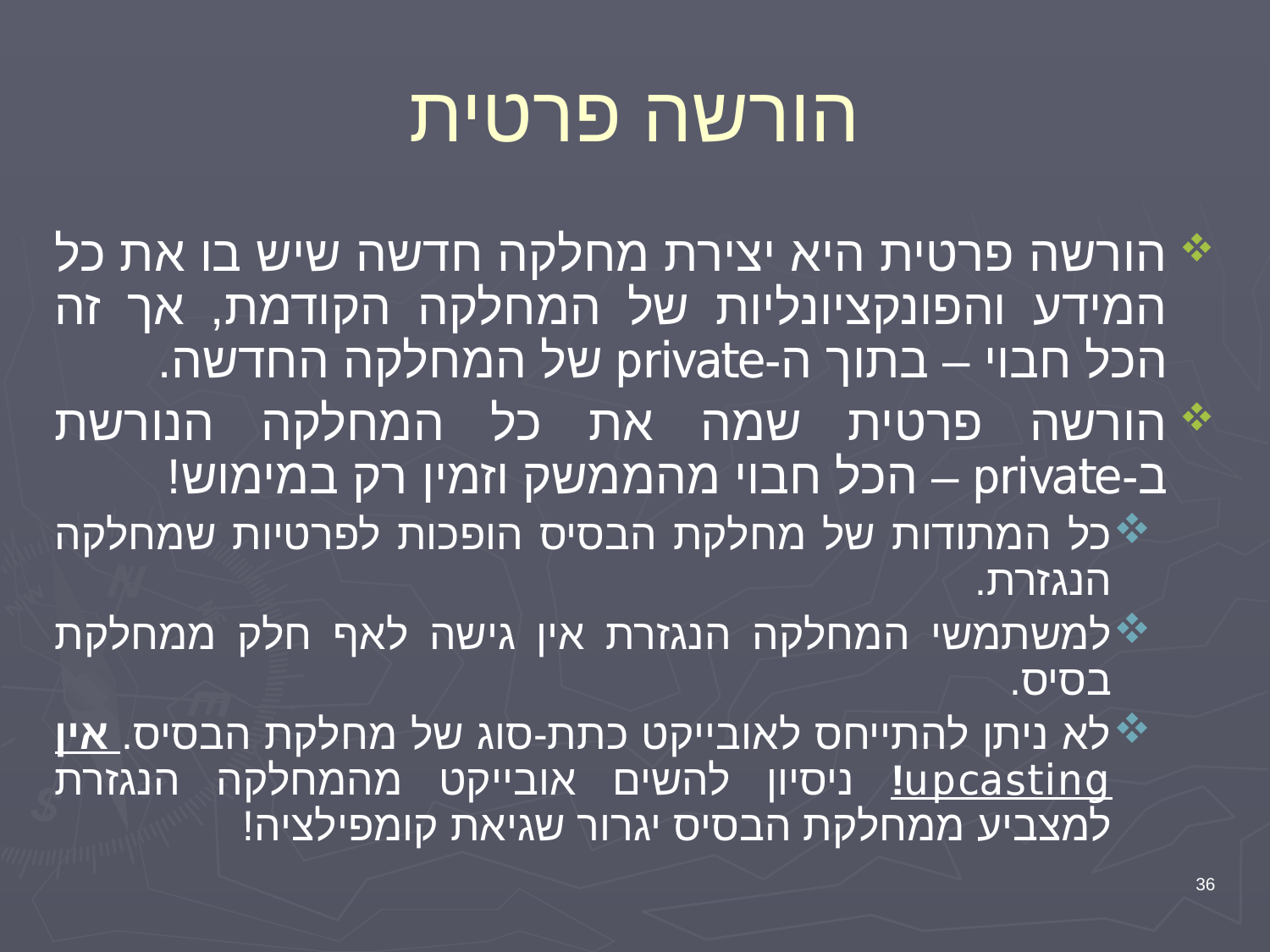

# הורשה פרטית
הורשה פרטית היא יצירת מחלקה חדשה שיש בו את כל המידע והפונקציונליות של המחלקה הקודמת, אך זה הכל חבוי – בתוך ה-private של המחלקה החדשה.
הורשה פרטית שמה את כל המחלקה הנורשת ב-private – הכל חבוי מהממשק וזמין רק במימוש!
כל המתודות של מחלקת הבסיס הופכות לפרטיות שמחלקה הנגזרת.
למשתמשי המחלקה הנגזרת אין גישה לאף חלק ממחלקת בסיס.
לא ניתן להתייחס לאובייקט כתת-סוג של מחלקת הבסיס. אין upcasting! ניסיון להשים אובייקט מהמחלקה הנגזרת למצביע ממחלקת הבסיס יגרור שגיאת קומפילציה!
36